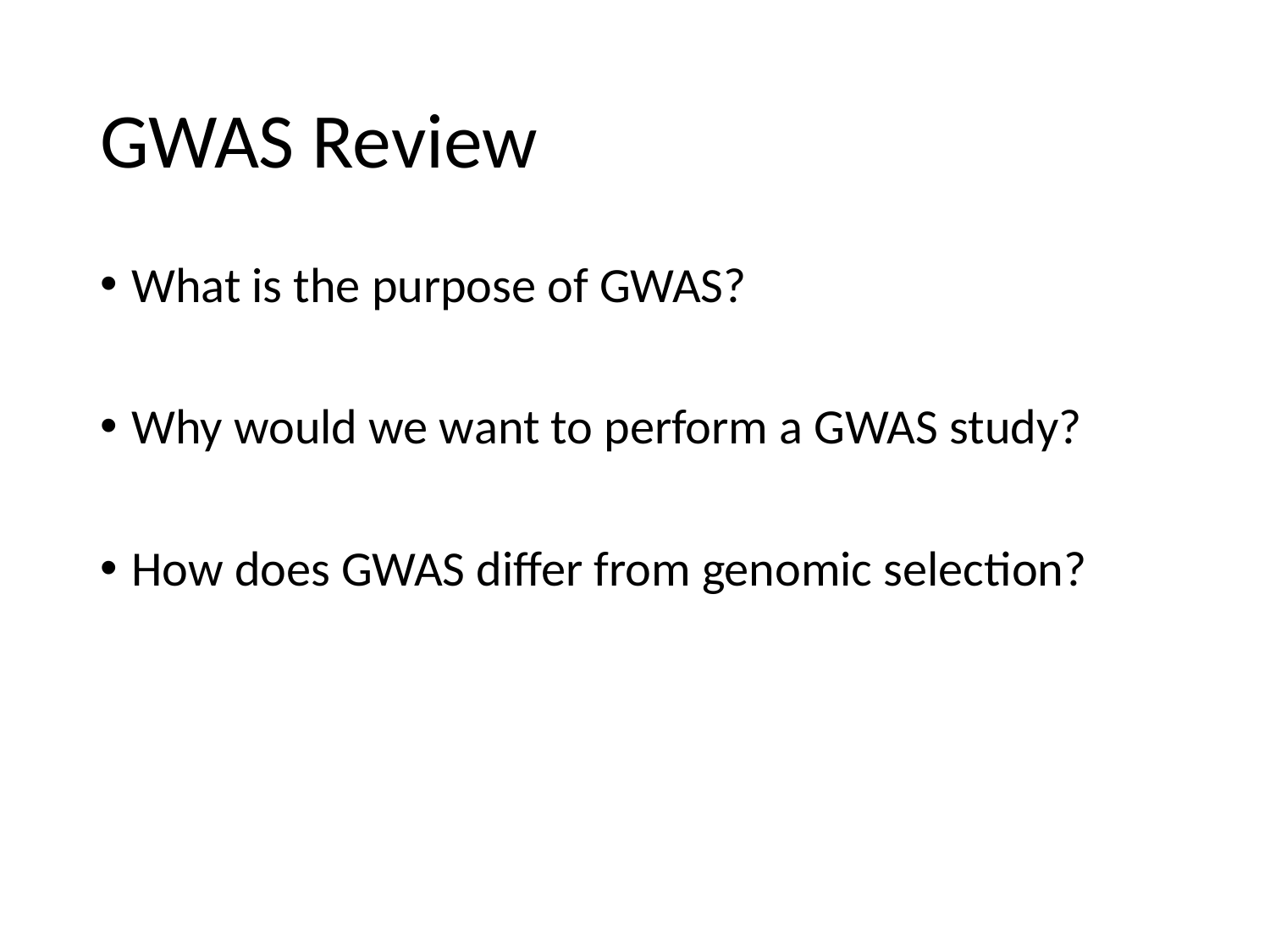

# GWAS Review
What is the purpose of GWAS?

Why would we want to perform a GWAS study?

How does GWAS differ from genomic selection?